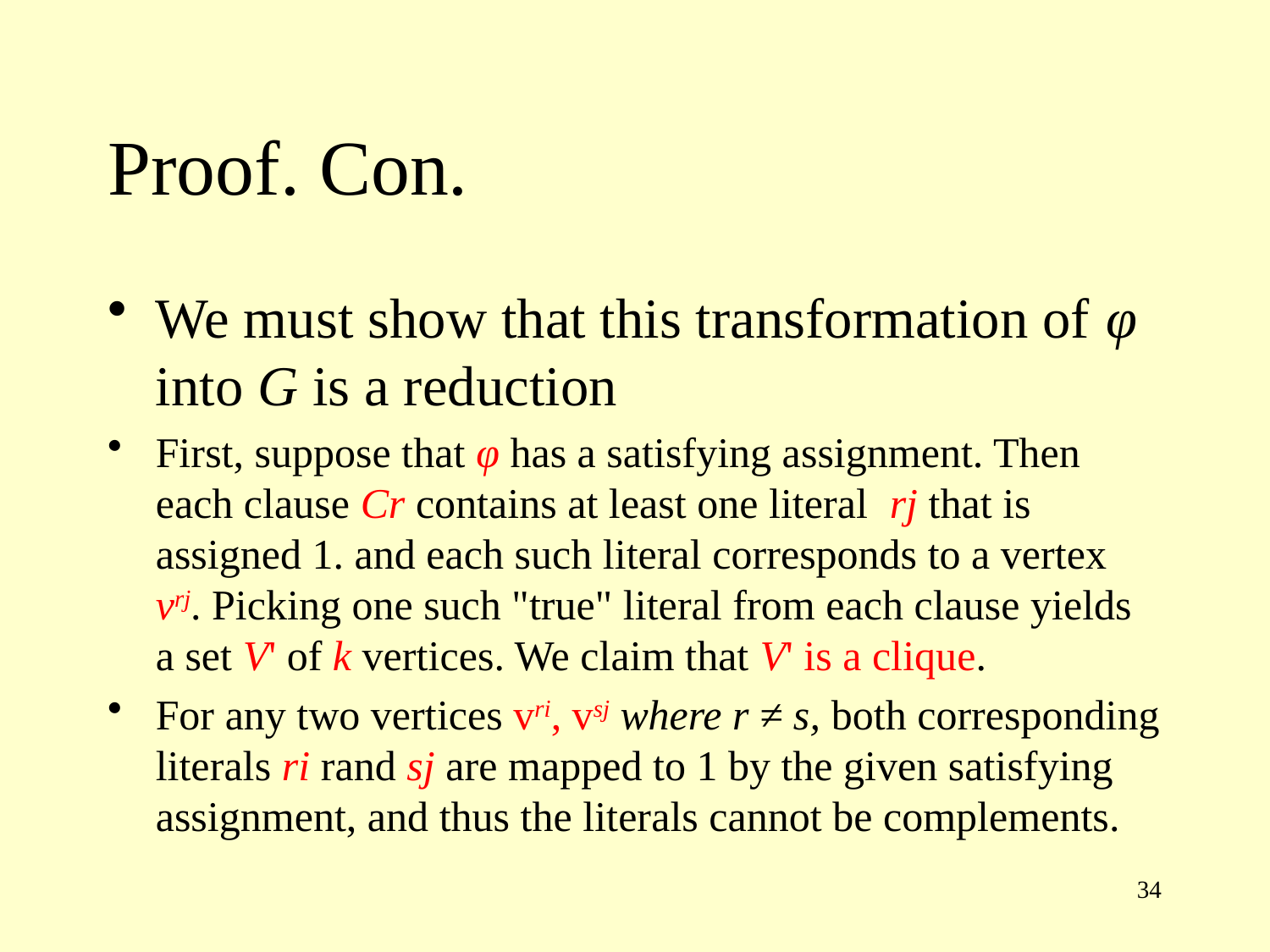

# Proof. Con.
We must show that this transformation of φ into G is a reduction
First, suppose that φ has a satisfying assignment. Then each clause Cr contains at least one literal  rj that is assigned 1. and each such literal corresponds to a vertex vrj. Picking one such "true" literal from each clause yields a set V' of k vertices. We claim that V' is a clique.
For any two vertices vri, vsj where r ≠ s, both corresponding literals ri rand sj are mapped to 1 by the given satisfying assignment, and thus the literals cannot be complements.
34